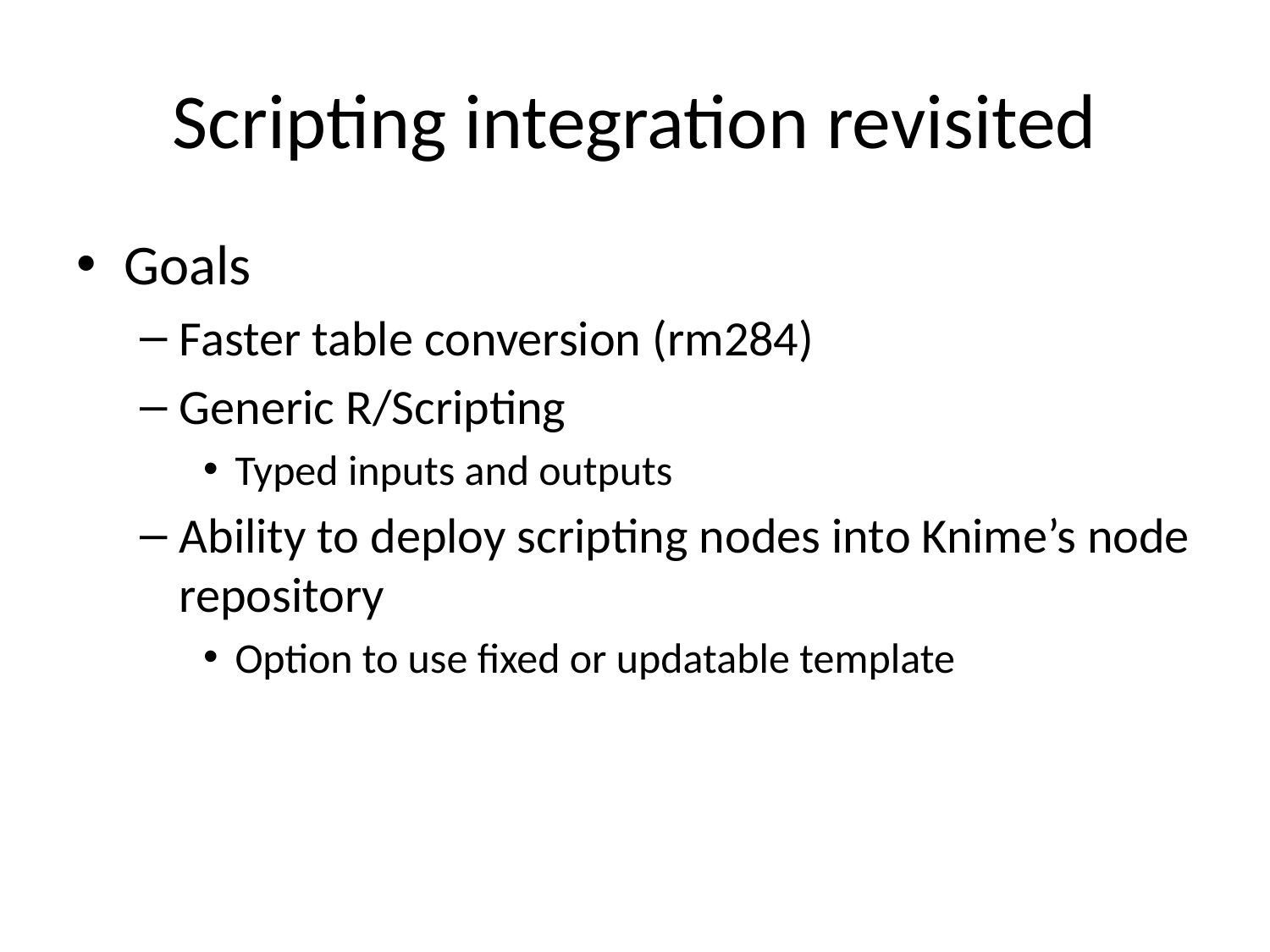

# Scripting integration revisited
Goals
Faster table conversion (rm284)
Generic R/Scripting
Typed inputs and outputs
Ability to deploy scripting nodes into Knime’s node repository
Option to use fixed or updatable template